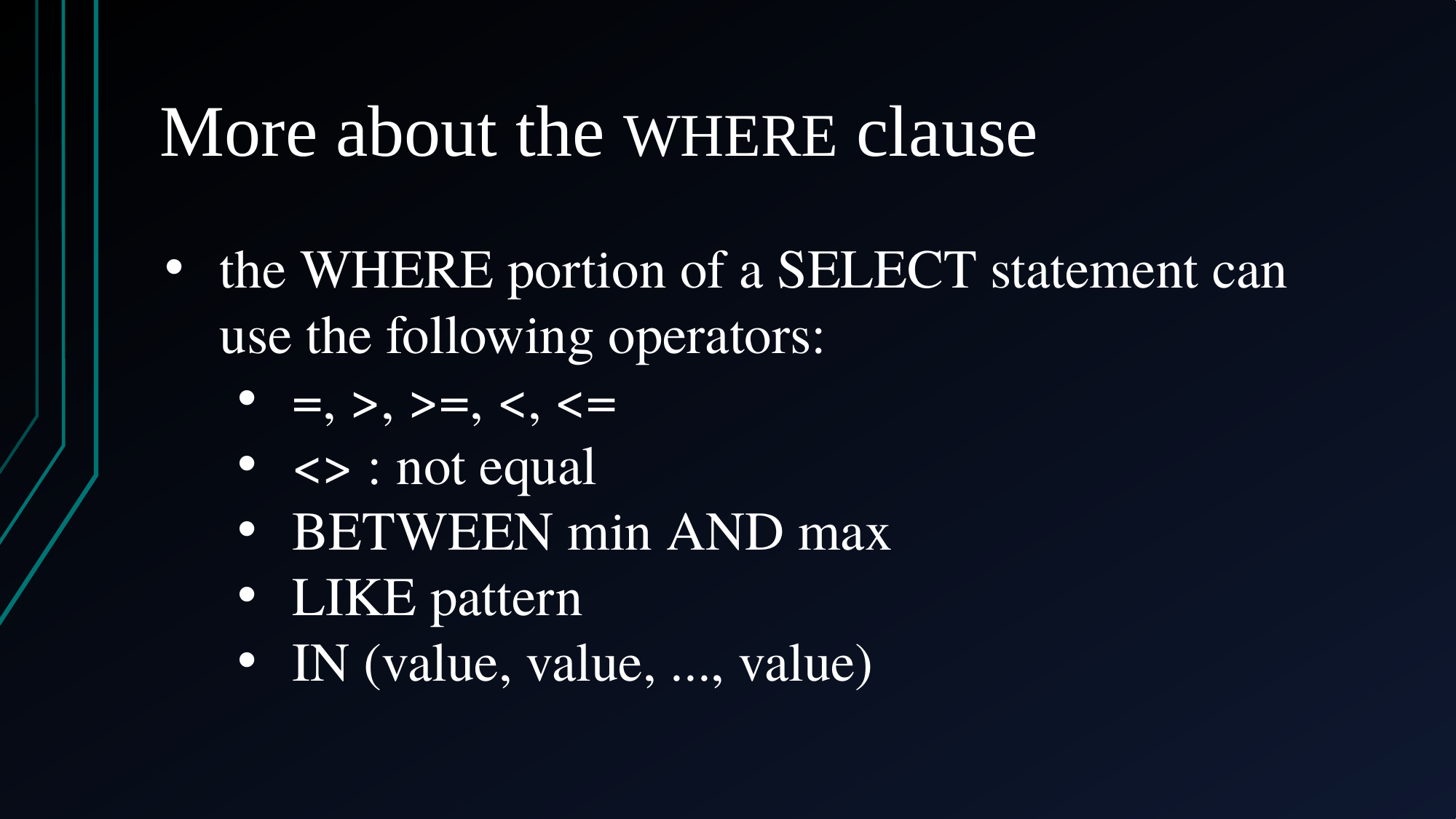

# More about the WHERE clause
the WHERE portion of a SELECT statement can use the following operators:
=, >, >=, <, <=
<> : not equal
BETWEEN min AND max
LIKE pattern
IN (value, value, ..., value)